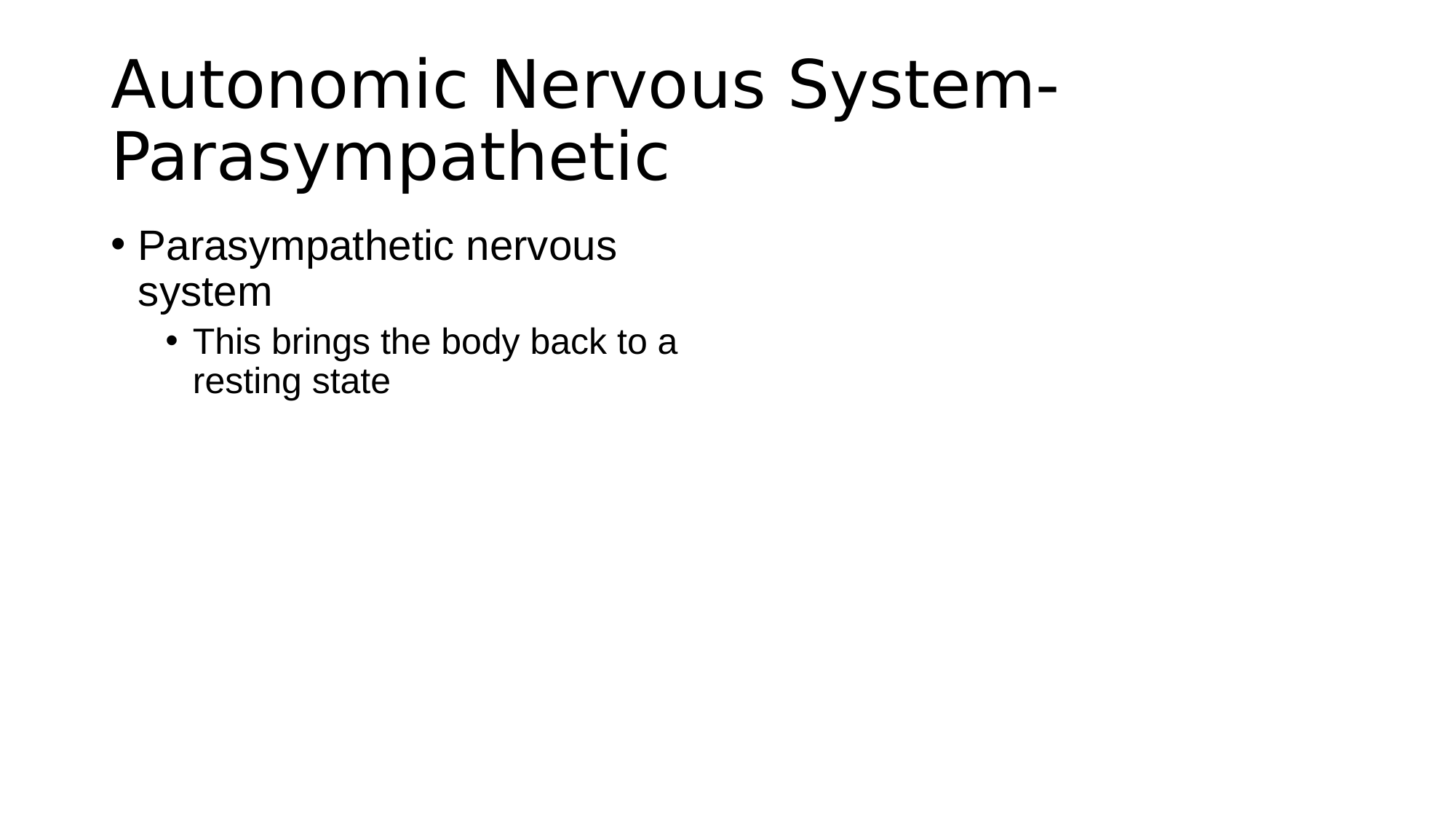

# Autonomic Nervous System-Parasympathetic
Parasympathetic nervous system
This brings the body back to a resting state